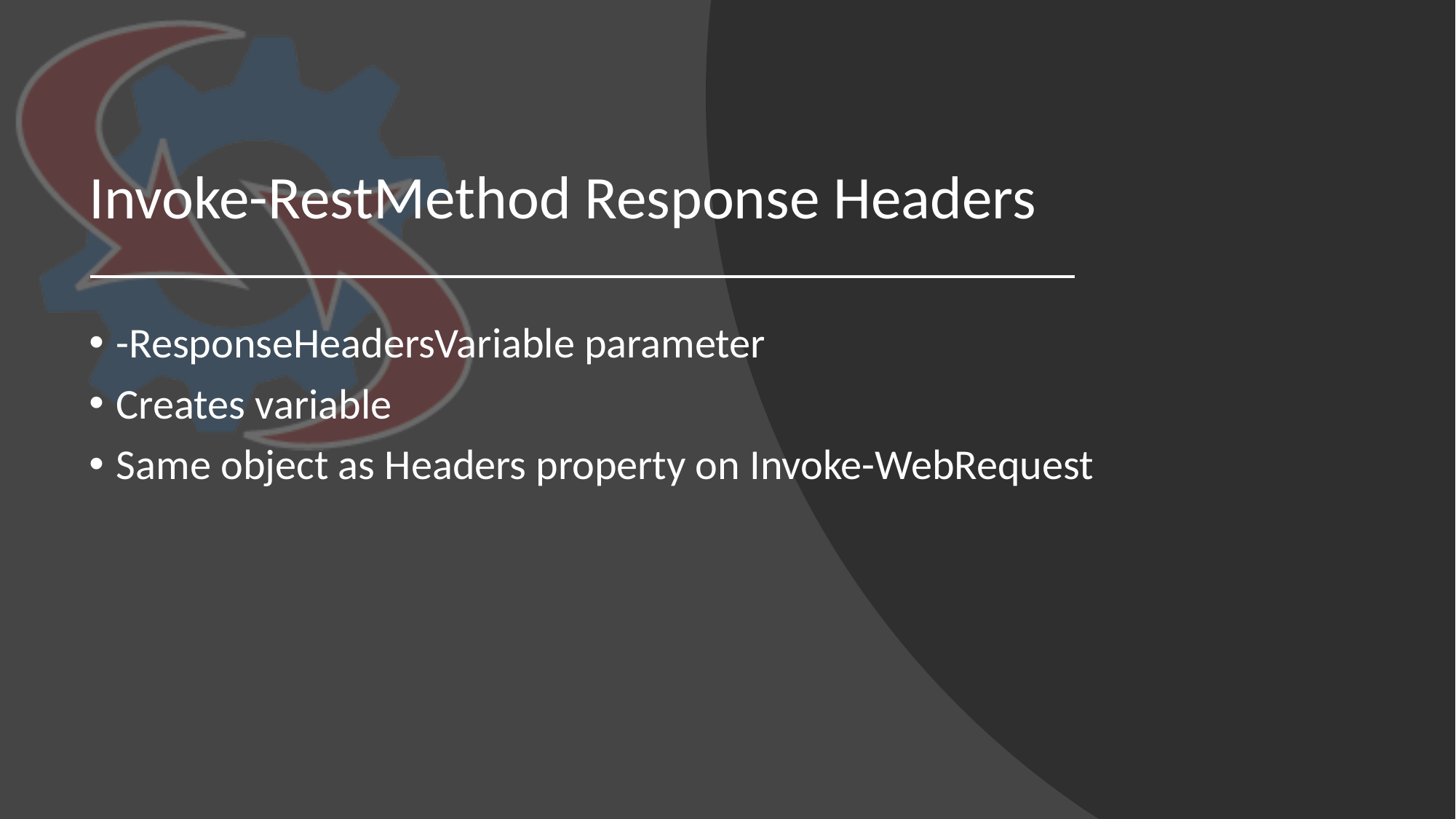

# Invoke-RestMethod Response Headers
-ResponseHeadersVariable parameter
Creates variable
Same object as Headers property on Invoke-WebRequest